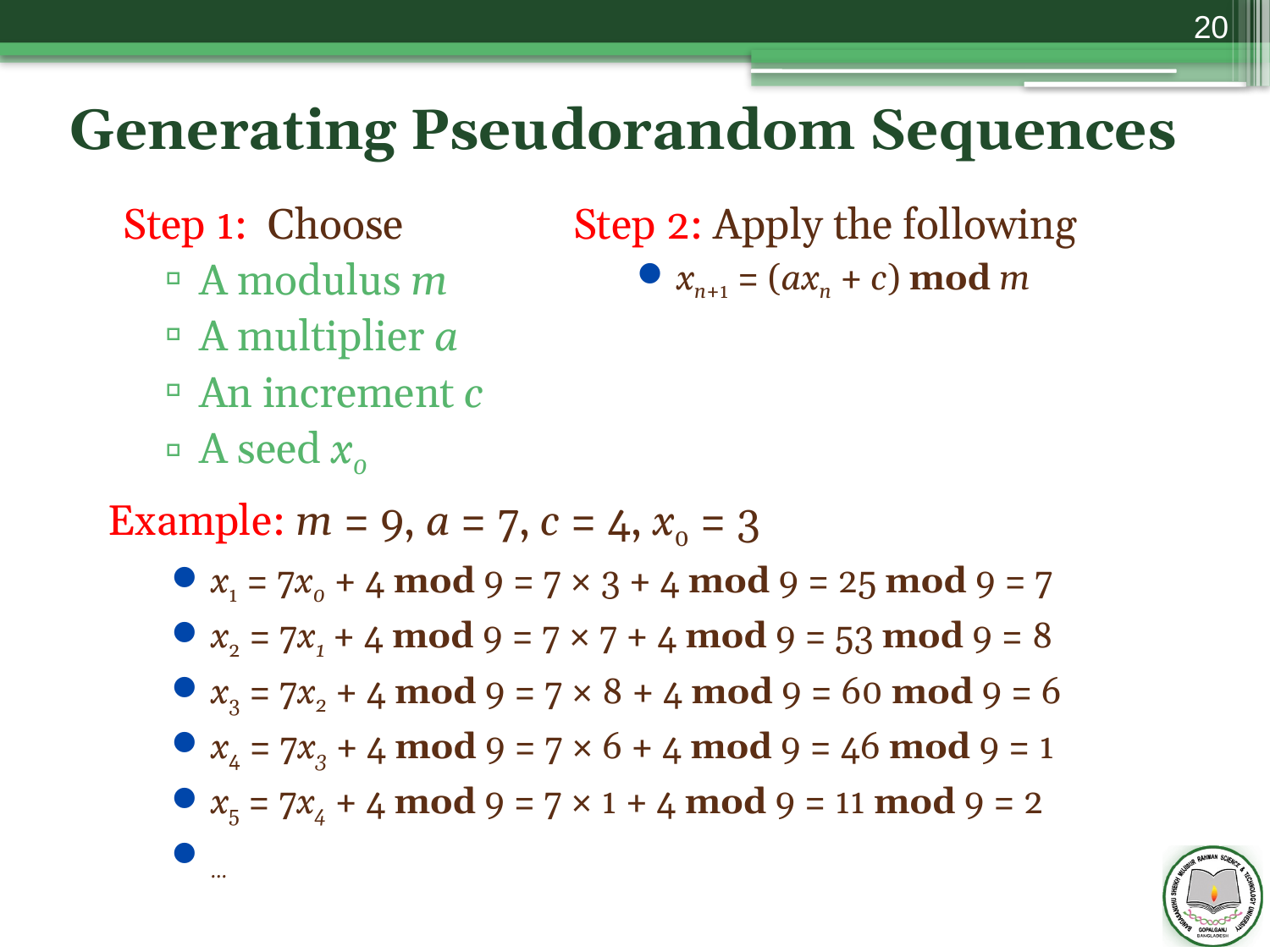

20
# Generating Pseudorandom Sequences
Step 1:  Choose
A modulus m
A multiplier a
An increment c
A seed x0
Step 2: Apply the following
xn+1 = (axn + c) mod m
Example: m = 9, a = 7, c = 4, x0 = 3
x1 = 7x0 + 4 mod 9 = 7 × 3 + 4 mod 9 = 25 mod 9 = 7
x2 = 7x1 + 4 mod 9 = 7 × 7 + 4 mod 9 = 53 mod 9 = 8
x3 = 7x2 + 4 mod 9 = 7 × 8 + 4 mod 9 = 60 mod 9 = 6
x4 = 7x3 + 4 mod 9 = 7 × 6 + 4 mod 9 = 46 mod 9 = 1
x5 = 7x4 + 4 mod 9 = 7 × 1 + 4 mod 9 = 11 mod 9 = 2
…